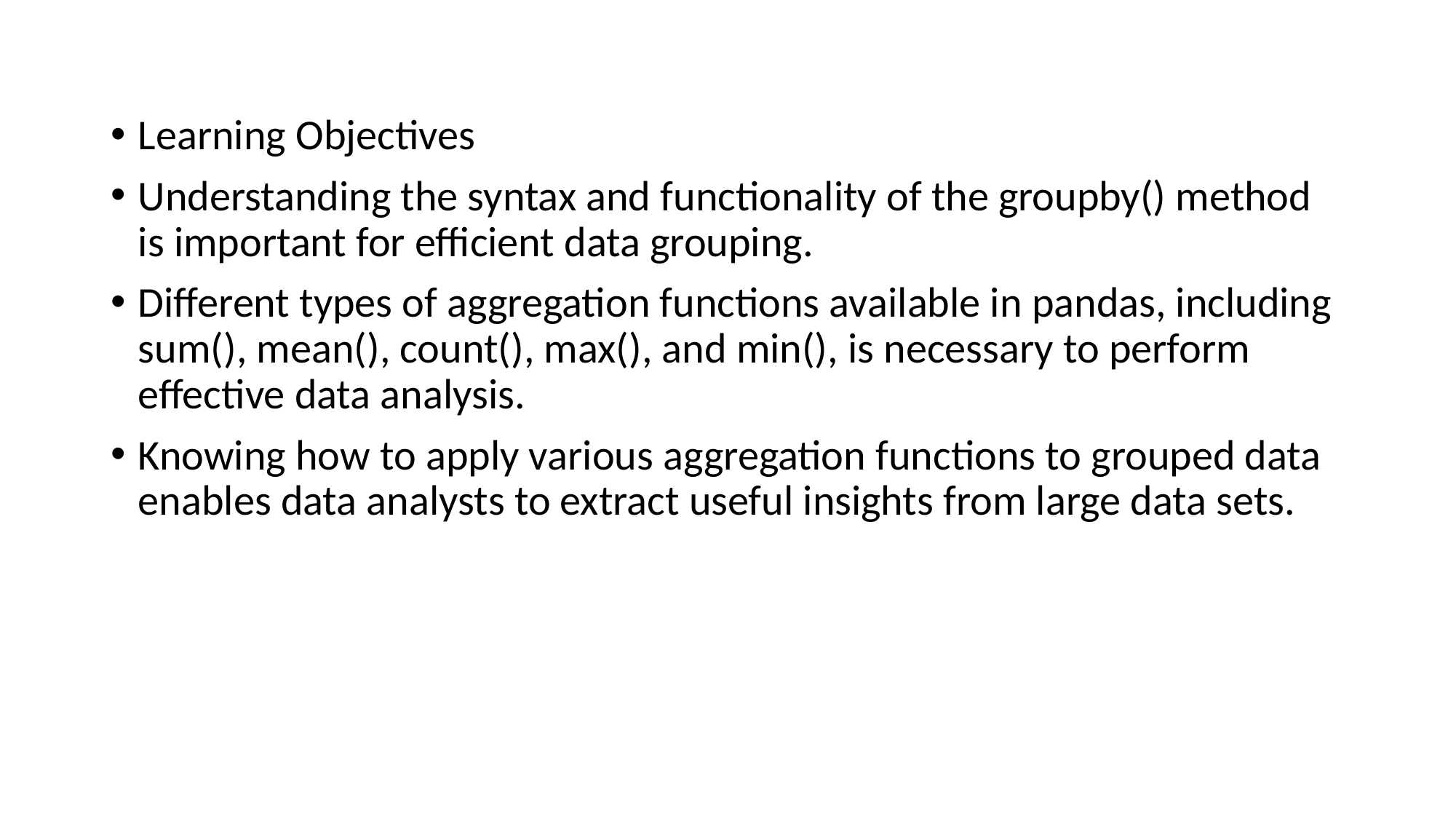

Learning Objectives
Understanding the syntax and functionality of the groupby() method is important for efficient data grouping.
Different types of aggregation functions available in pandas, including sum(), mean(), count(), max(), and min(), is necessary to perform effective data analysis.
Knowing how to apply various aggregation functions to grouped data enables data analysts to extract useful insights from large data sets.